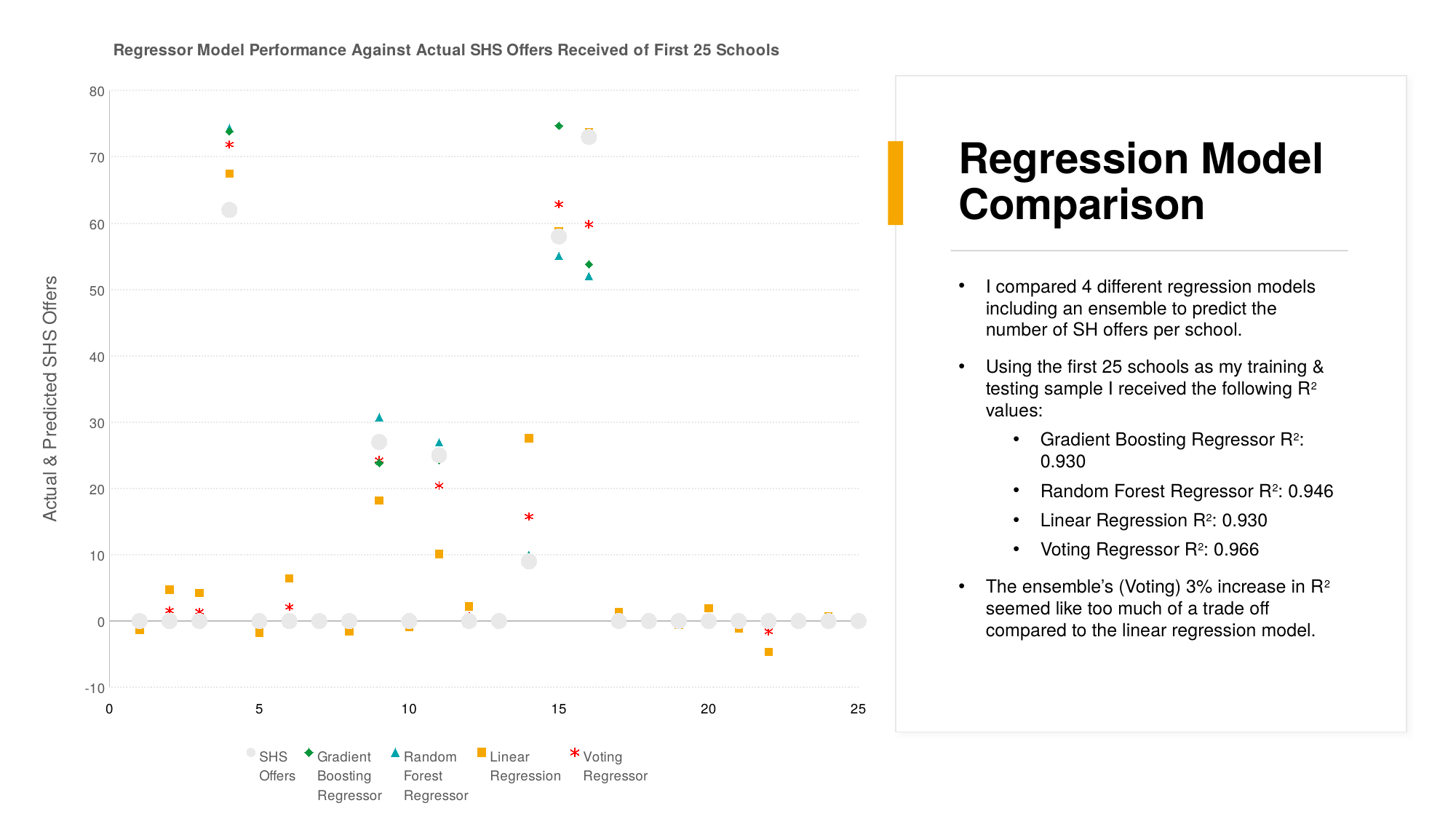

### Chart: Regressor Model Performance Against Actual SHS Offers Received of First 25 Schools

| Category | SHS
Offers | Gradient
Boosting
Regressor | Random
Forest
Regressor | Linear
Regression | Voting
Regressor |
|---|---|---|---|---|---|
# Regression Model Comparison

I compared 4 different regression models including an ensemble to predict the number of SH offers per school.
Using the first 25 schools as my training & testing sample I received the following R2 values:
Gradient Boosting Regressor R2: 0.930
Random Forest Regressor R2: 0.946
Linear Regression R2: 0.930
Voting Regressor R2: 0.966
The ensemble’s (Voting) 3% increase in R2 seemed like too much of a trade off compared to the linear regression model.